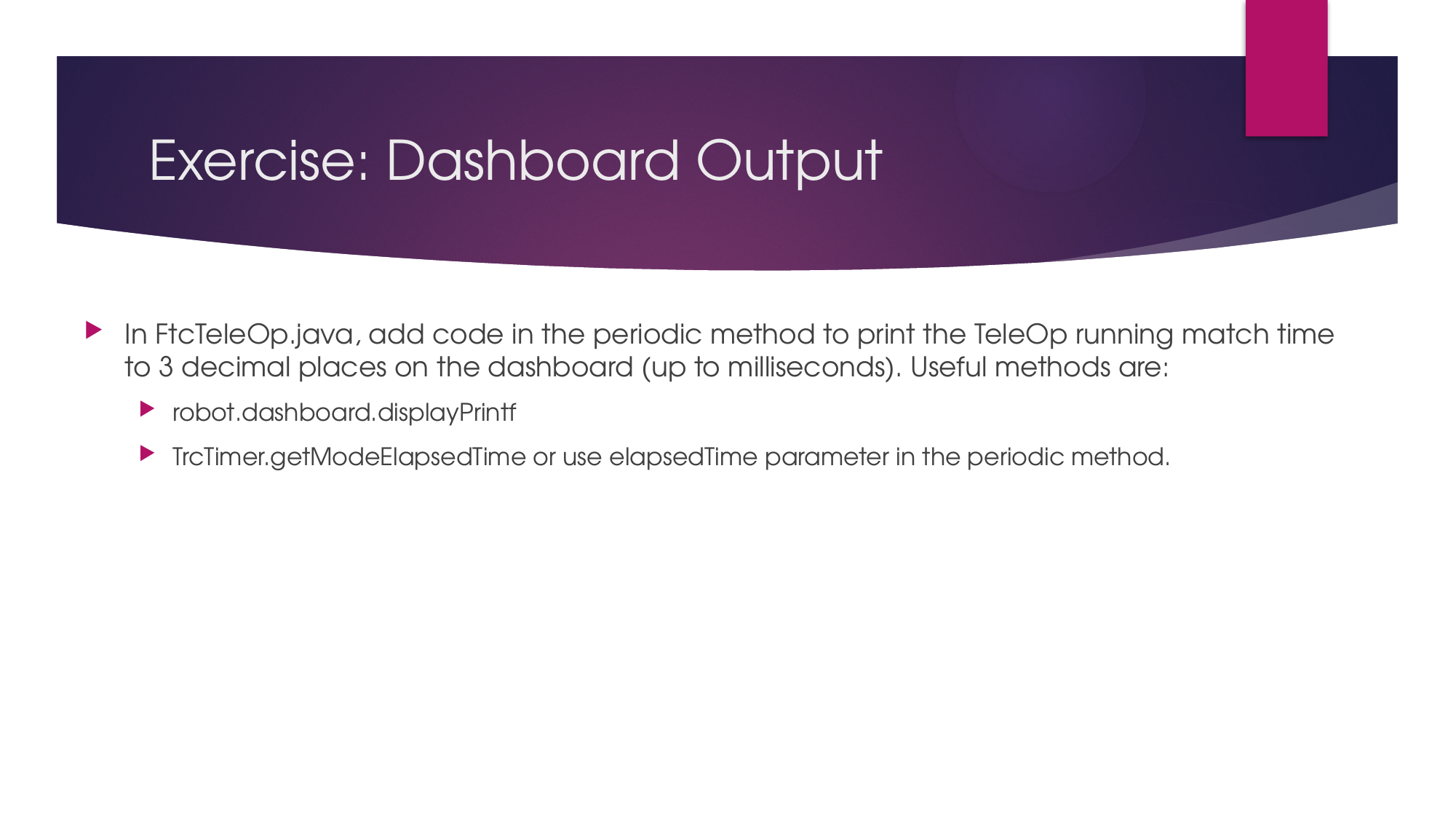

# Exercise: Dashboard Output
In FtcTeleOp.java, add code in the periodic method to print the TeleOp running match time to 3 decimal places on the dashboard (up to milliseconds). Useful methods are:
robot.dashboard.displayPrintf
TrcTimer.getModeElapsedTime or use elapsedTime parameter in the periodic method.